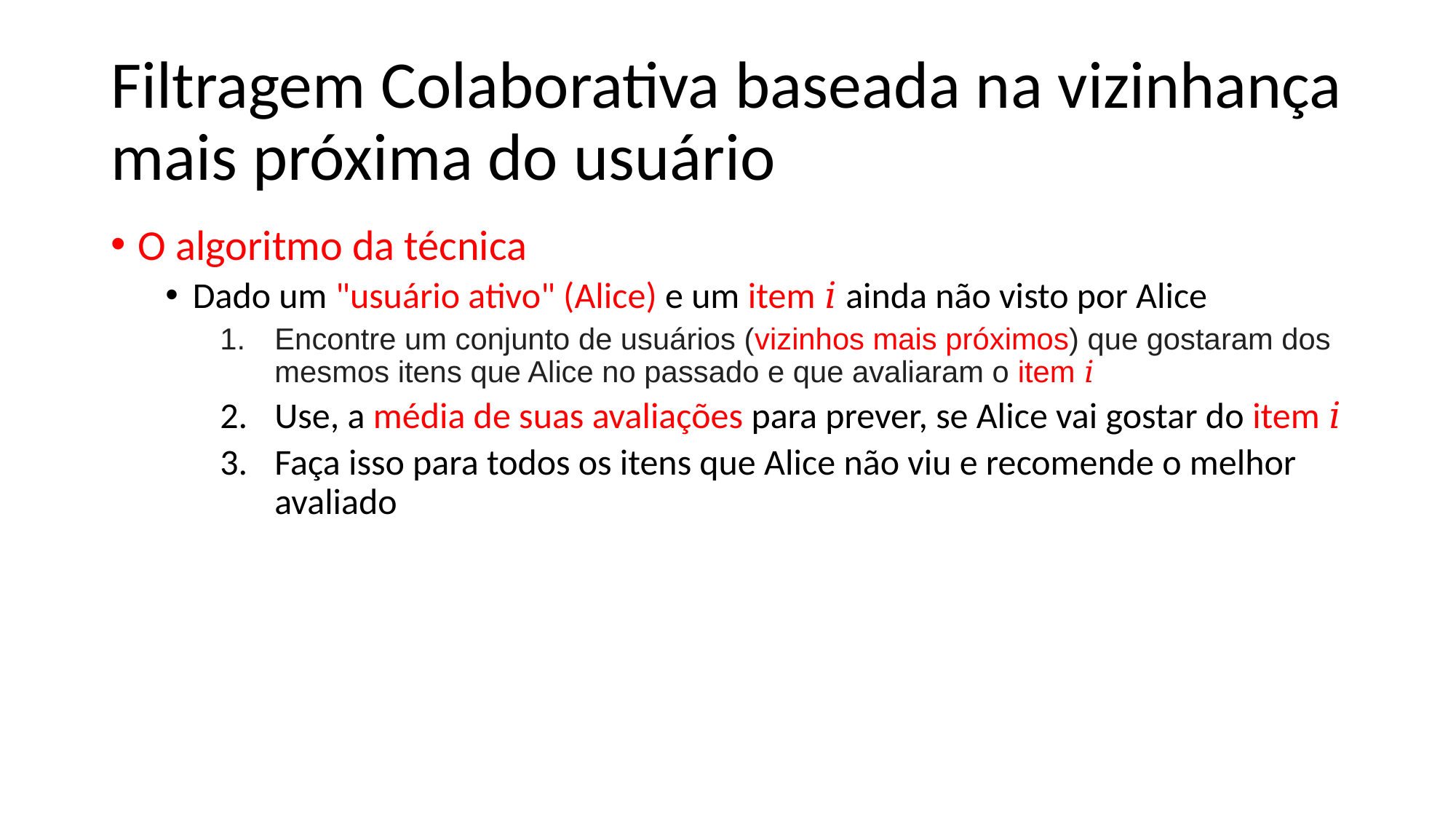

# Filtragem Colaborativa baseada na vizinhança mais próxima do usuário
O algoritmo da técnica
Dado um "usuário ativo" (Alice) e um item 𝑖 ainda não visto por Alice
Encontre um conjunto de usuários (vizinhos mais próximos) que gostaram dos mesmos itens que Alice no passado e que avaliaram o item 𝑖
Use, a média de suas avaliações para prever, se Alice vai gostar do item 𝑖
Faça isso para todos os itens que Alice não viu e recomende o melhor avaliado